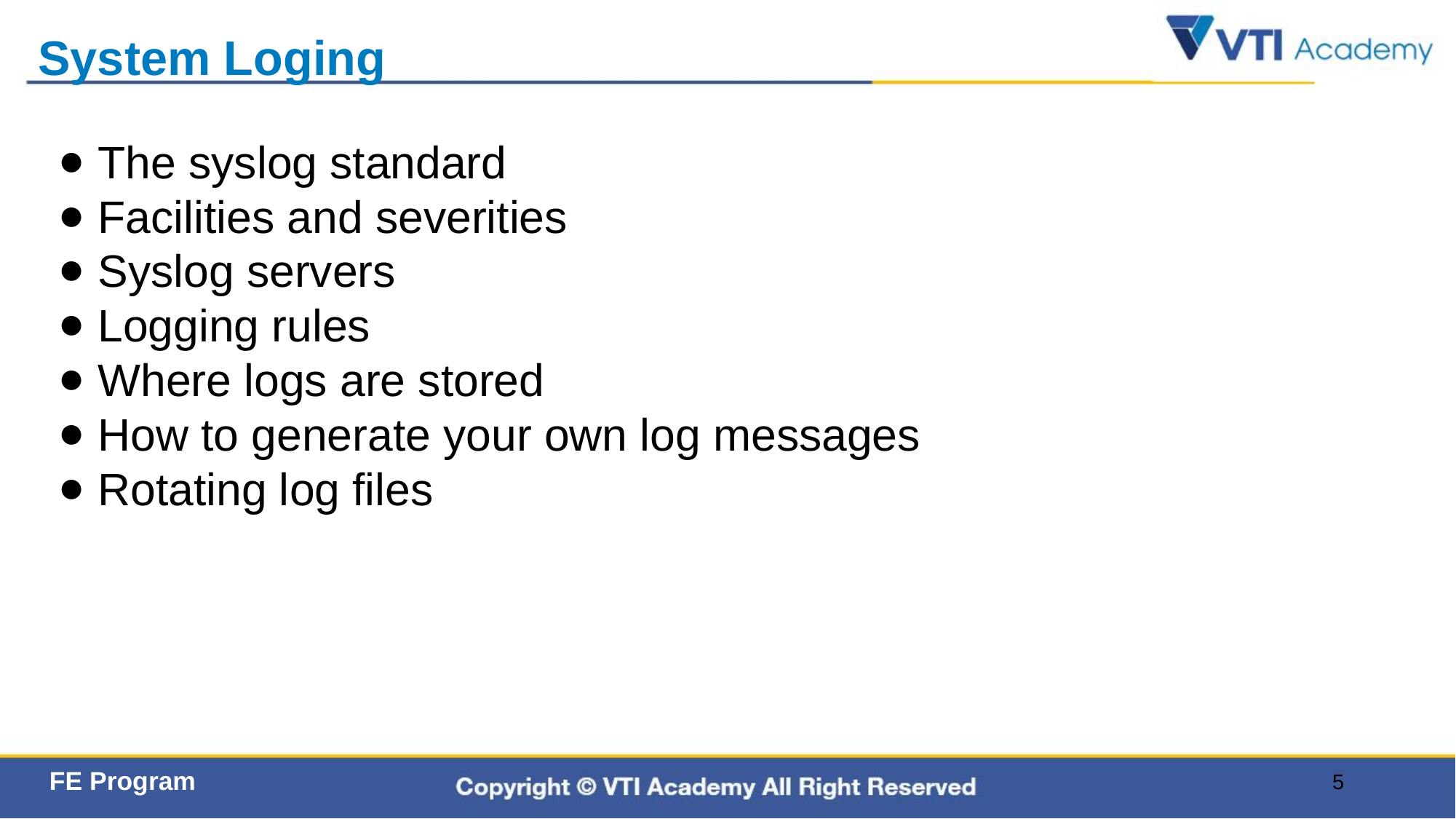

# System Loging
The syslog standard
Facilities and severities
Syslog servers
Logging rules
Where logs are stored
How to generate your own log messages
Rotating log files
5